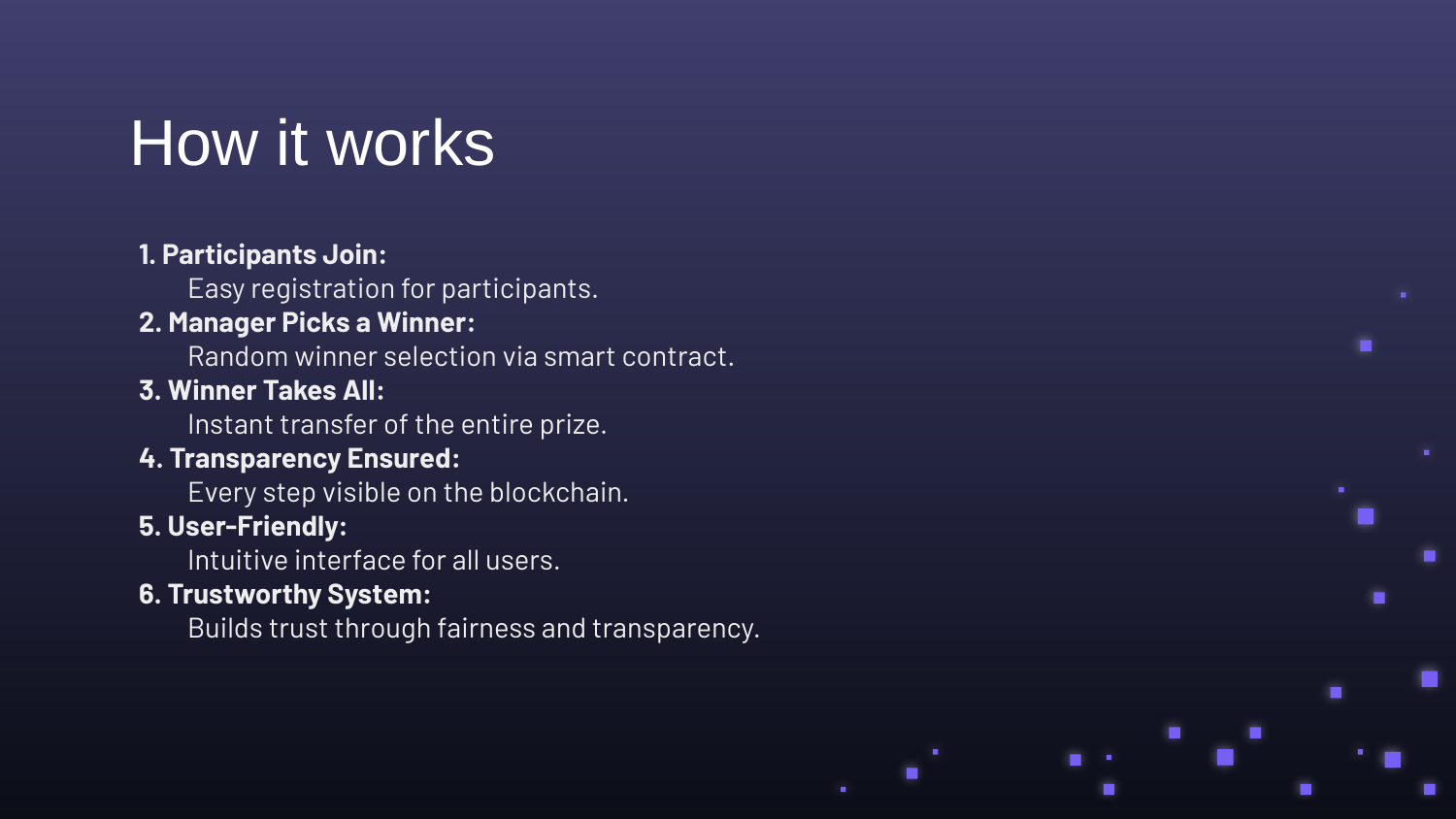

# How it works
1. Participants Join:
Easy registration for participants.
2. Manager Picks a Winner:
Random winner selection via smart contract.
3. Winner Takes All:
Instant transfer of the entire prize.
4. Transparency Ensured:
Every step visible on the blockchain.
5. User-Friendly:
Intuitive interface for all users.
6. Trustworthy System:
Builds trust through fairness and transparency.